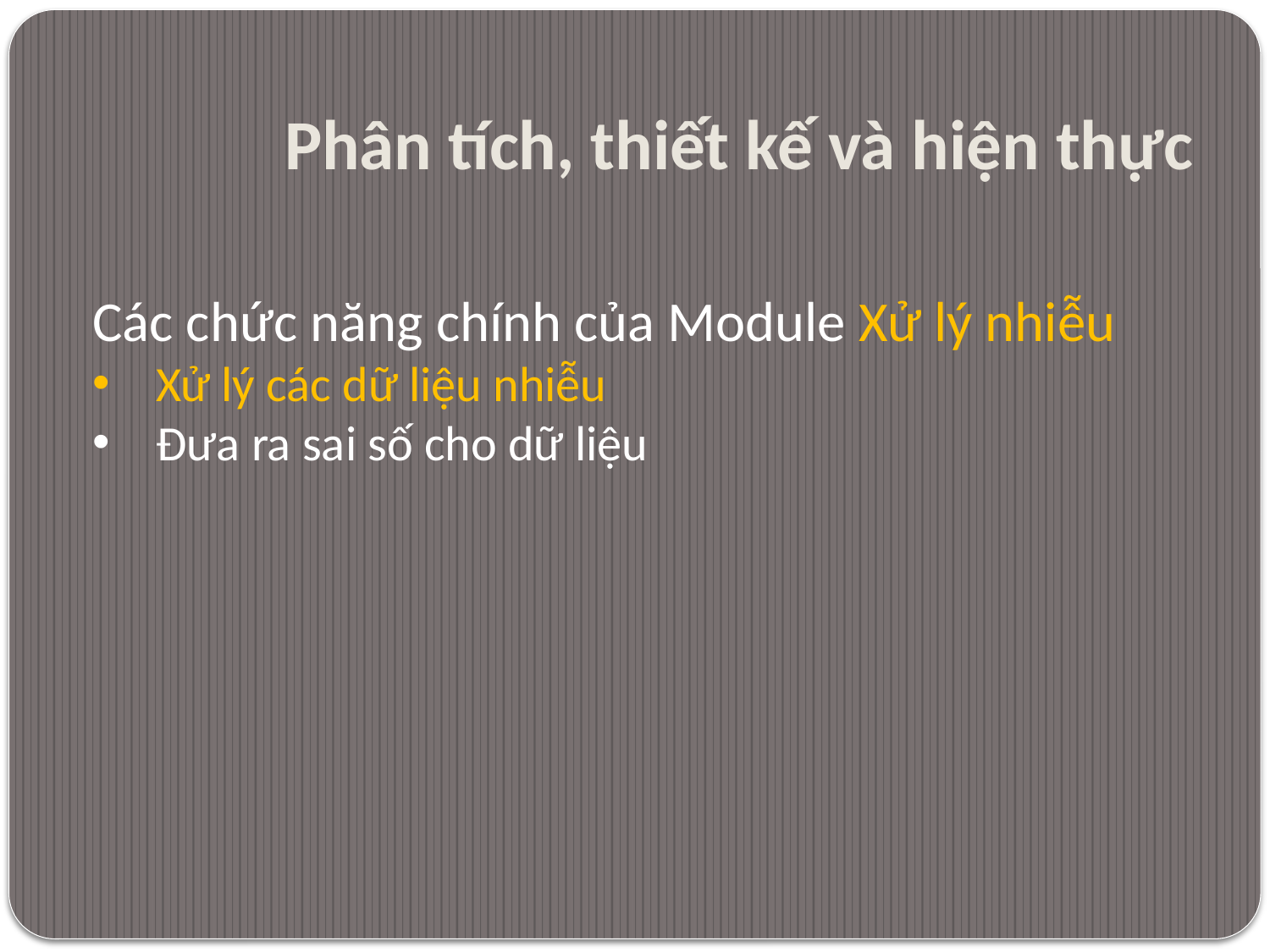

# Phân tích, thiết kế và hiện thực
Các chức năng chính của Module Xử lý nhiễu
Xử lý các dữ liệu nhiễu
Đưa ra sai số cho dữ liệu